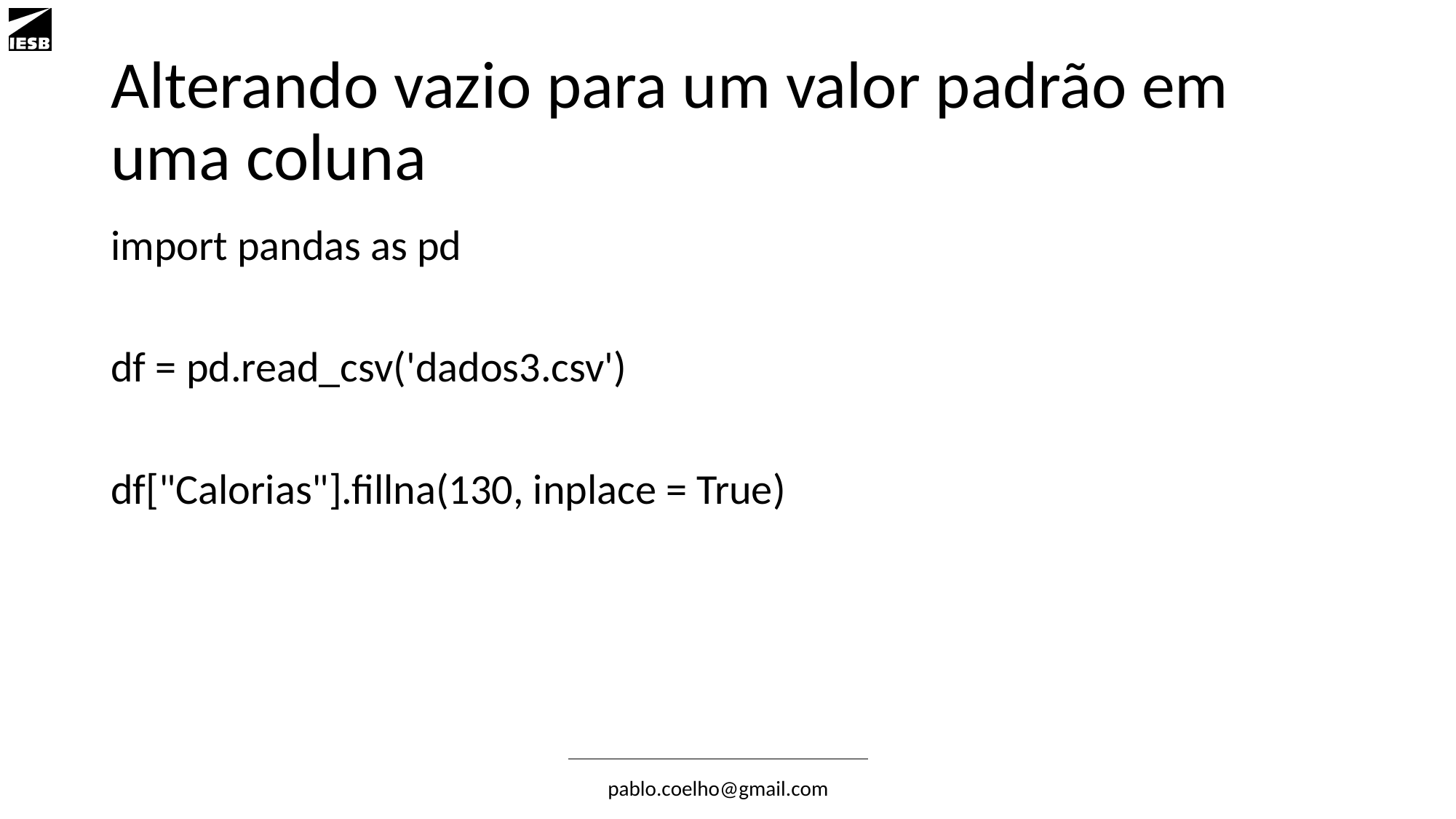

# Alterando vazio para um valor padrão em uma coluna
import pandas as pd

df = pd.read_csv('dados3.csv')

df["Calorias"].fillna(130, inplace = True)